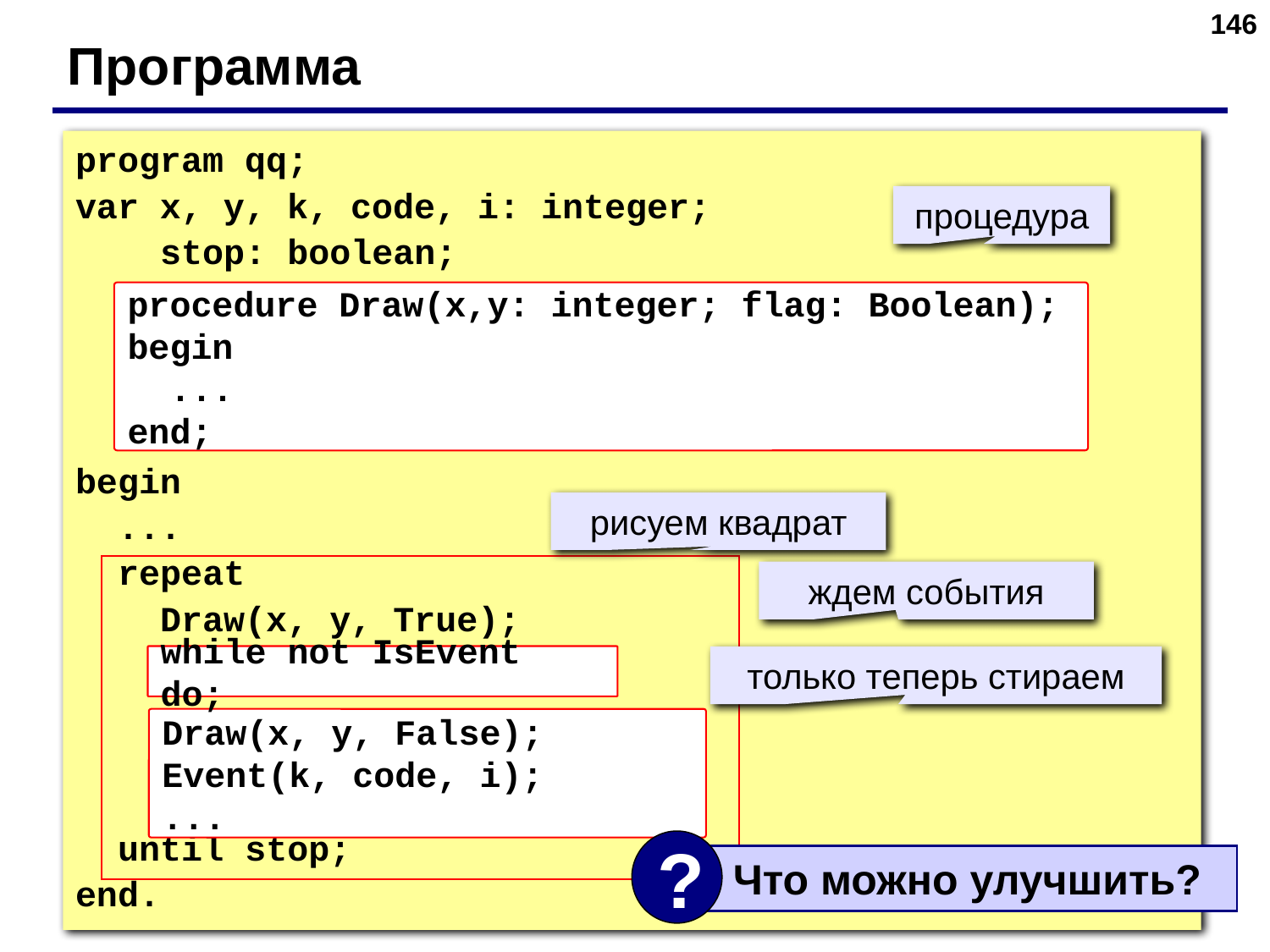

146
Программа
program qq;
var x, y, k, code, i: integer;
    stop: boolean;

begin
  ...
  repeat
    Draw(x, y, True);
    while not IsEvent do;

  until stop;
end.
процедура
procedure Draw(x,y: integer; flag: Boolean);
begin
  ...
end;
рисуем квадрат

ждем события
while not IsEvent do;
только теперь стираем
Draw(x, y, False);
Event(k, code, i);
...
?
  Что можно улучшить?